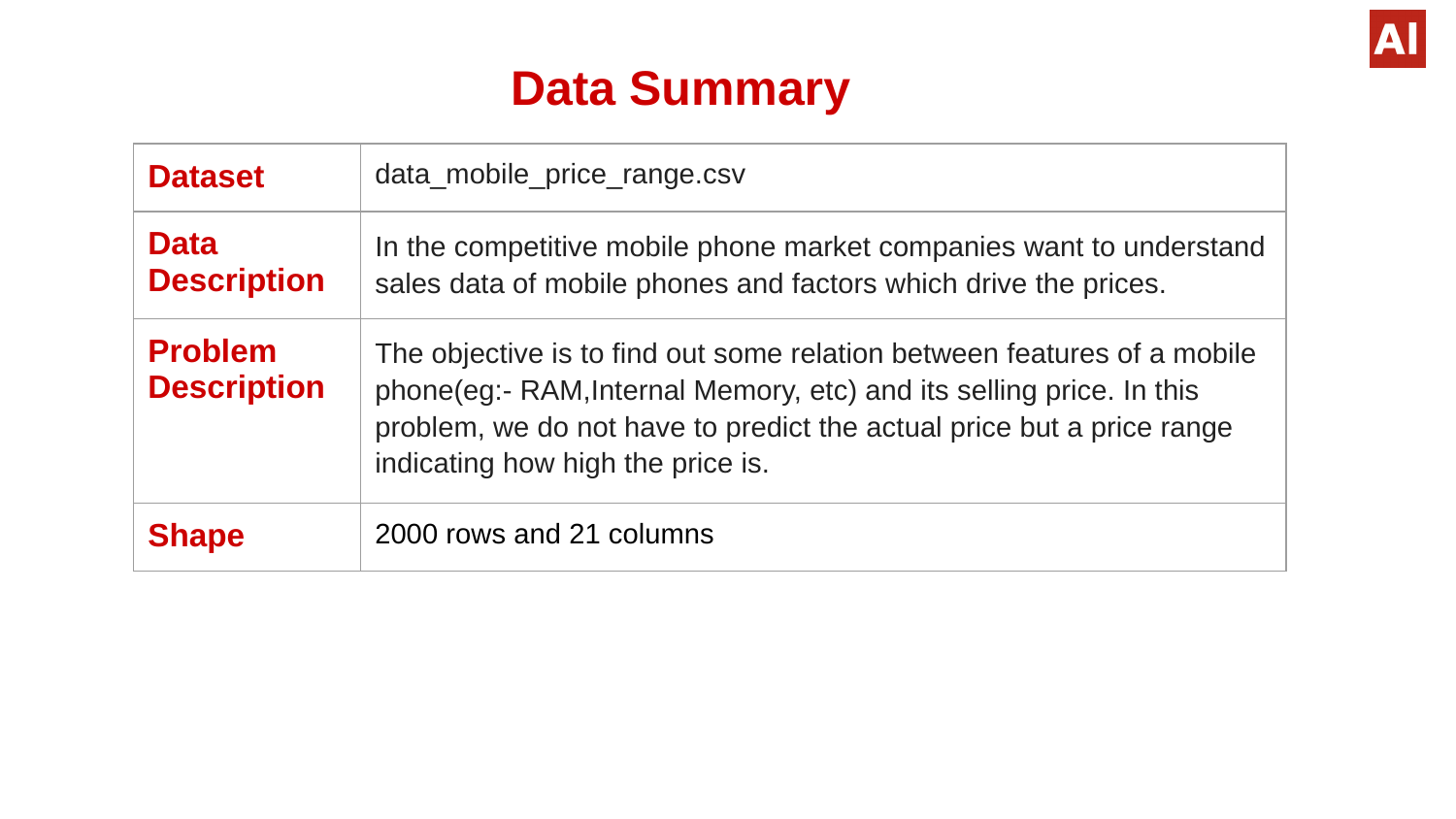

Data Summary
| Dataset | data\_mobile\_price\_range.csv |
| --- | --- |
| Data Description | In the competitive mobile phone market companies want to understand sales data of mobile phones and factors which drive the prices. |
| Problem Description | The objective is to find out some relation between features of a mobile phone(eg:- RAM,Internal Memory, etc) and its selling price. In this problem, we do not have to predict the actual price but a price range indicating how high the price is. |
| Shape | 2000 rows and 21 columns |